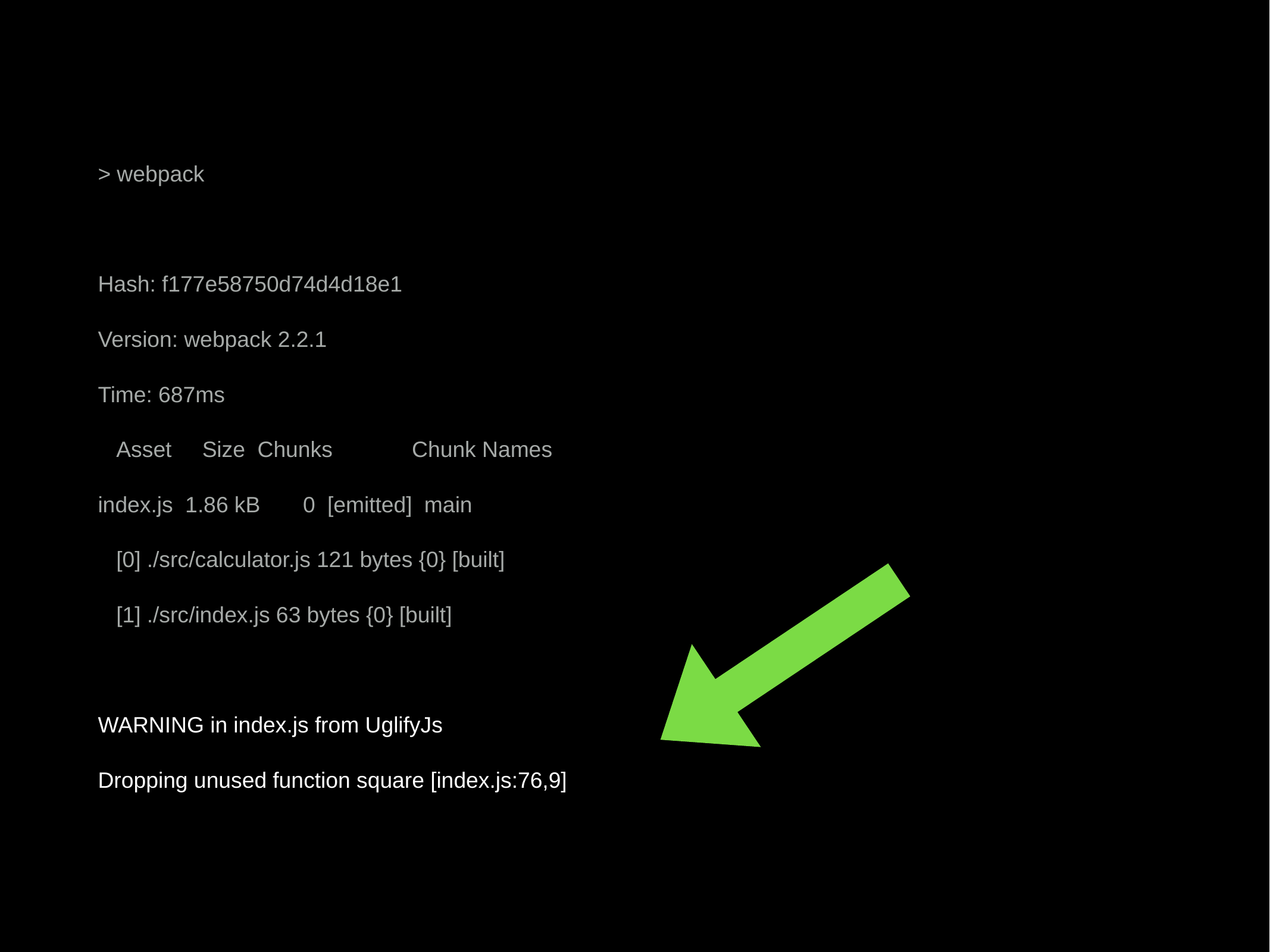

> webpack

Hash: f177e58750d74d4d18e1
Version: webpack 2.2.1
Time: 687ms
   Asset     Size  Chunks             Chunk Names
index.js  1.86 kB       0  [emitted]  main
   [0] ./src/calculator.js 121 bytes {0} [built]
   [1] ./src/index.js 63 bytes {0} [built]

WARNING in index.js from UglifyJs
Dropping unused function square [index.js:76,9]